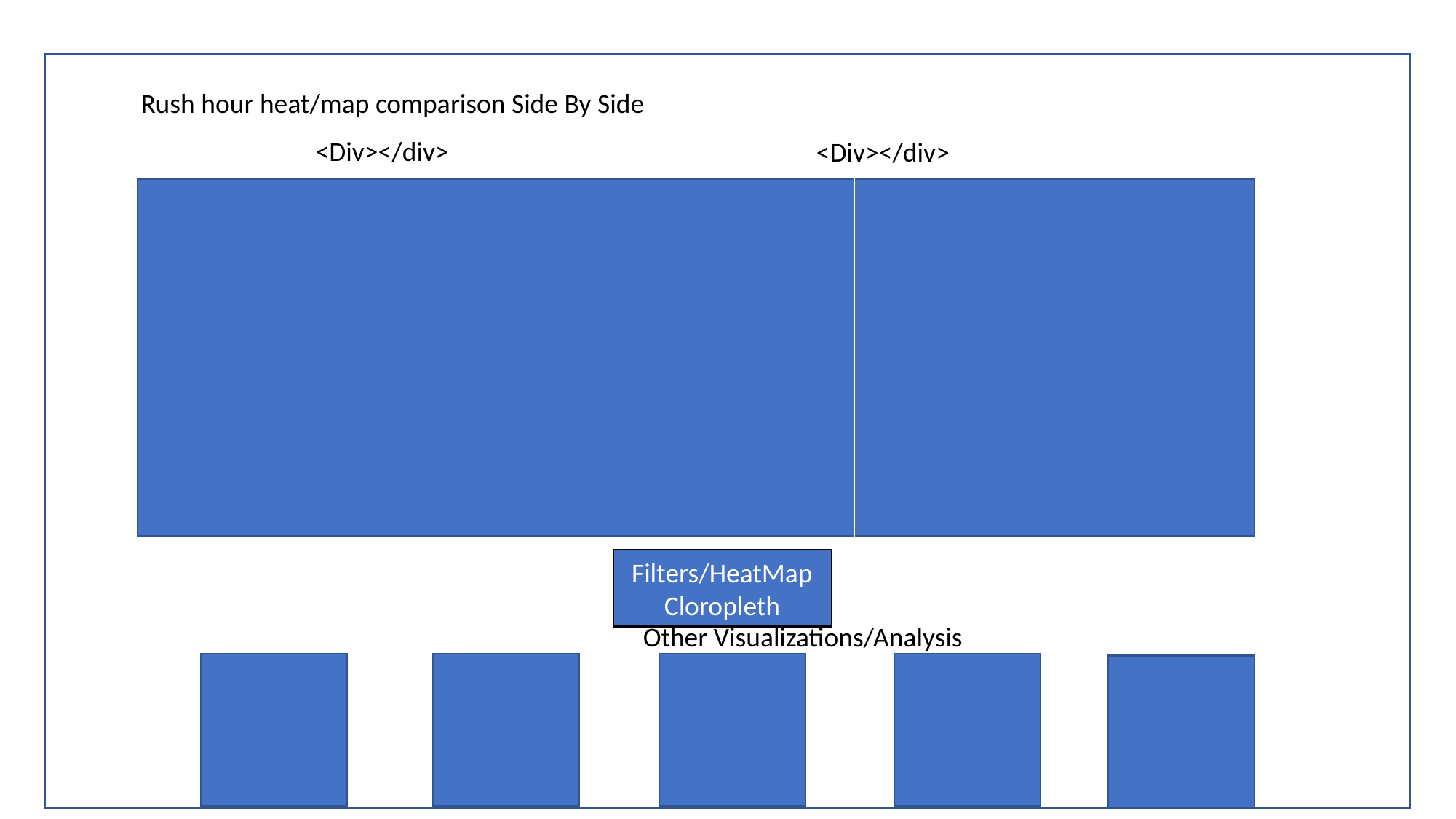

Rush hour heat/map comparison Side By Side

<Div></div>
<Div></div>

Filters/HeatMap Cloropleth
Other Visualizations/Analysis